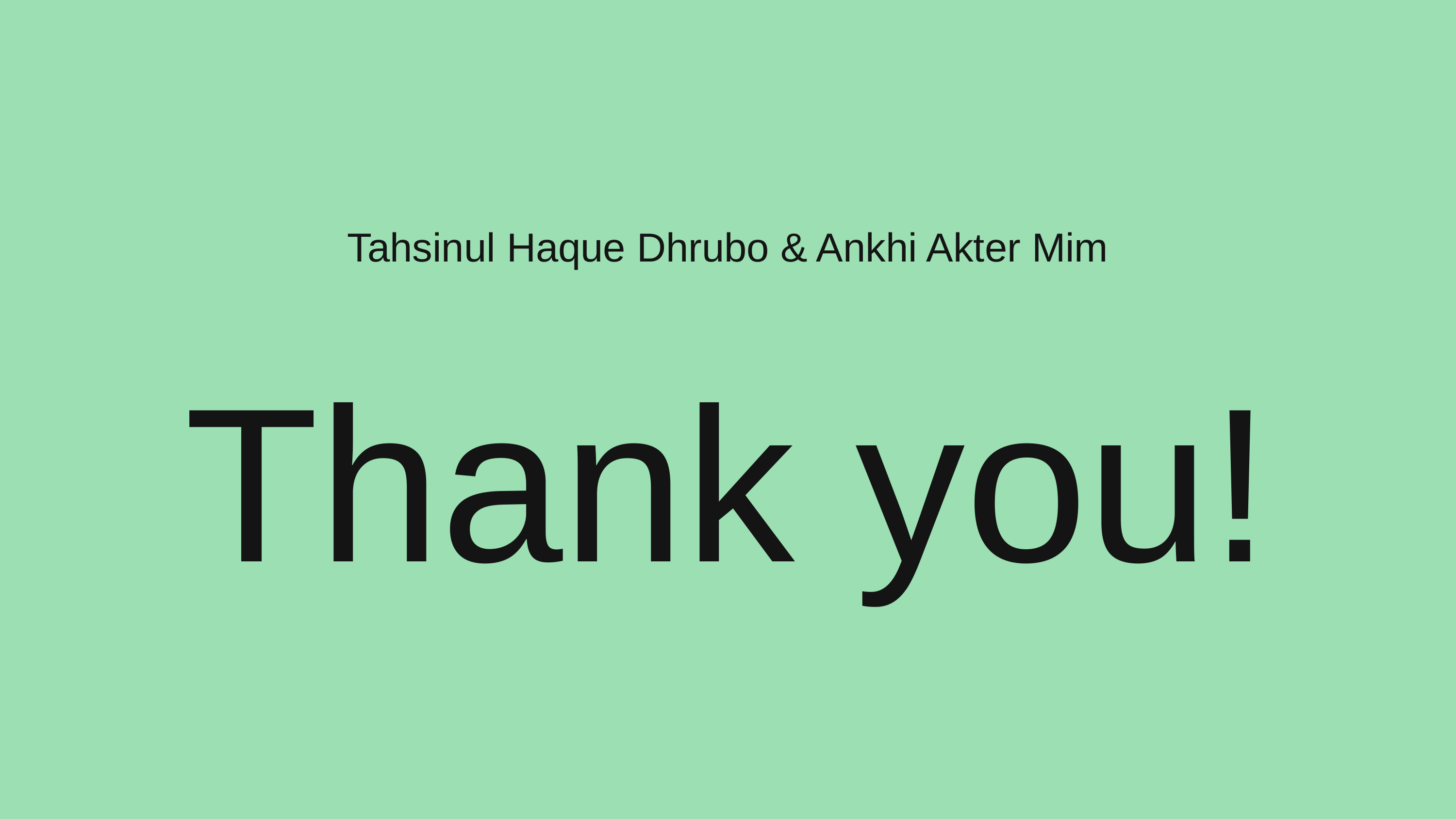

Tahsinul Haque Dhrubo & Ankhi Akter Mim
Thank you!